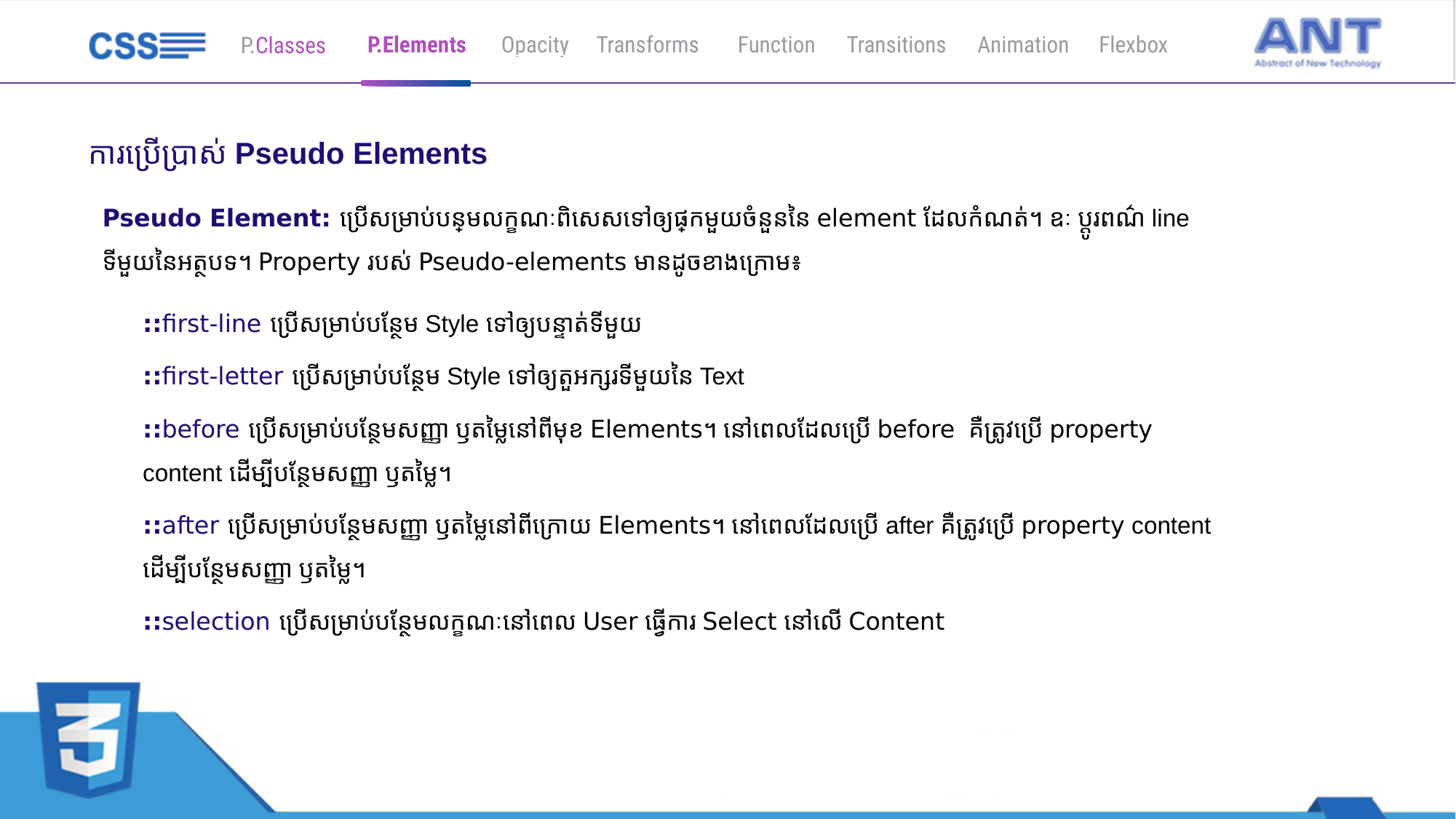

P.Elements
Opacity
Transforms
Function
Transitions
Animation
Flexbox
P.Classes

ការប្រើប្រាស់ Pseudo Elements
Pseudo Element: ប្រើសម្រាប់បន្ថែមលក្ខណៈពិសេសទៅឲ្យផ្នែកមួយចំនួននៃ element ដែលកំណត់។ ឧៈ ប្តូរពណ៌ line ទីមួយនៃអត្ថបទ។ Property របស់ Pseudo-elements មានដូចខាងក្រោម៖​
::first-line ប្រើសម្រាប់បន្ថែម Style ទៅឲ្យបន្ទាត់ទីមួយ
::first-letter ប្រើសម្រាប់បន្ថែម Style ទៅឲ្យតួអក្សរទីមួយនៃ Text
::before ប្រើសម្រាប់បន្ថែមសញ្ញា ឫតម្លៃនៅពីមុខ Elements។ នៅពេលដែលប្រើ before  គឺត្រូវប្រើ property content ដើម្បីបន្ថែមសញ្ញា ឫតម្លៃ។
::after ប្រើសម្រាប់បន្ថែមសញ្ញា ឫតម្លៃនៅពីក្រោយ Elements។ នៅពេលដែលប្រើ after គឺត្រូវប្រើ property content ដើម្បីបន្ថែមសញ្ញា ឫតម្លៃ។
::selection ប្រើសម្រាប់បន្ថែមលក្ខណៈនៅពេល User ធ្វើការ Select នៅលើ Content